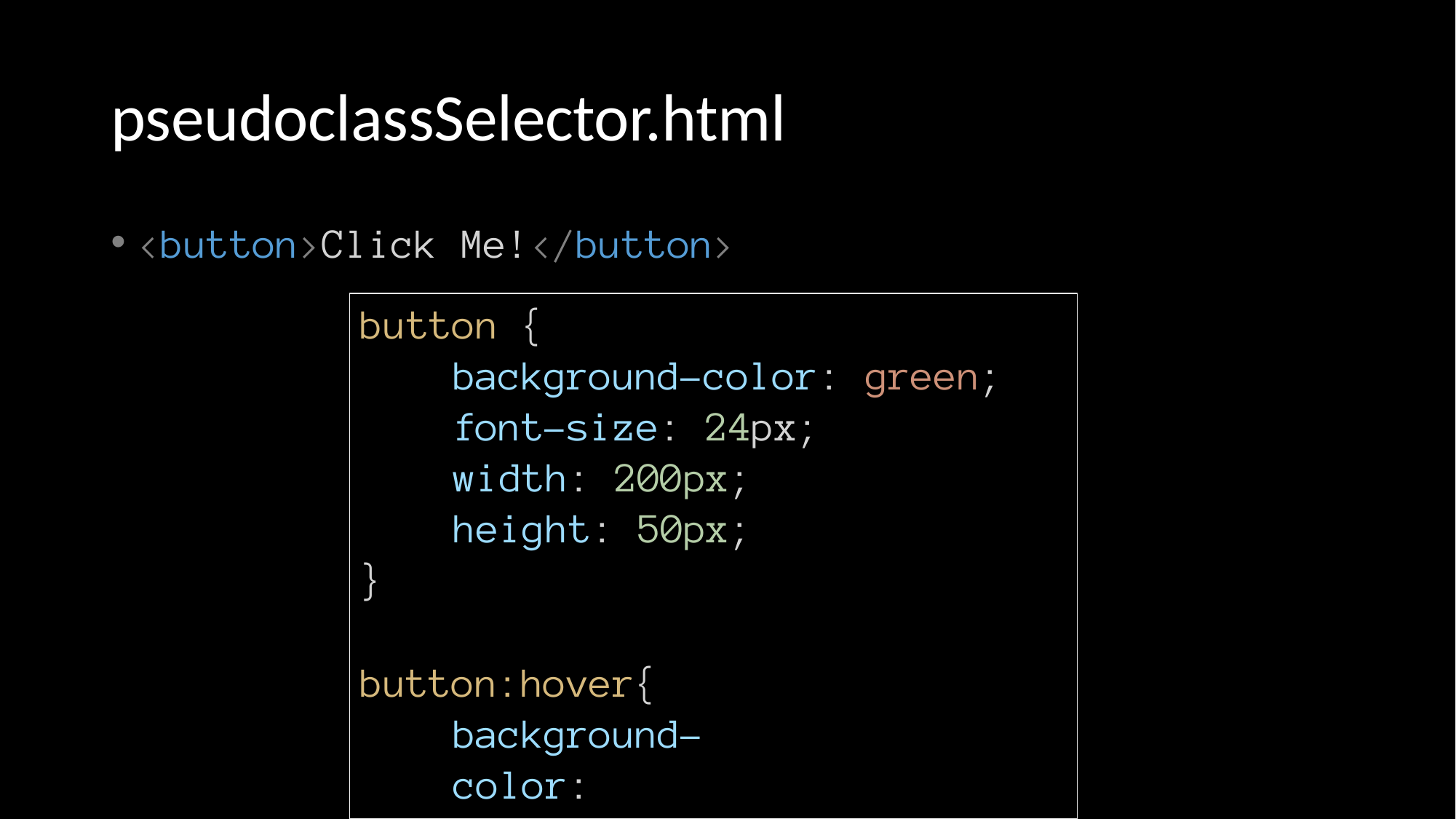

# pseudoclassSelector.html
<button>Click Me!</button>
button {
background-color: green; font-size: 24px;
width: 200px; height: 50px;
}

button:hover{
background-color: orange;
}